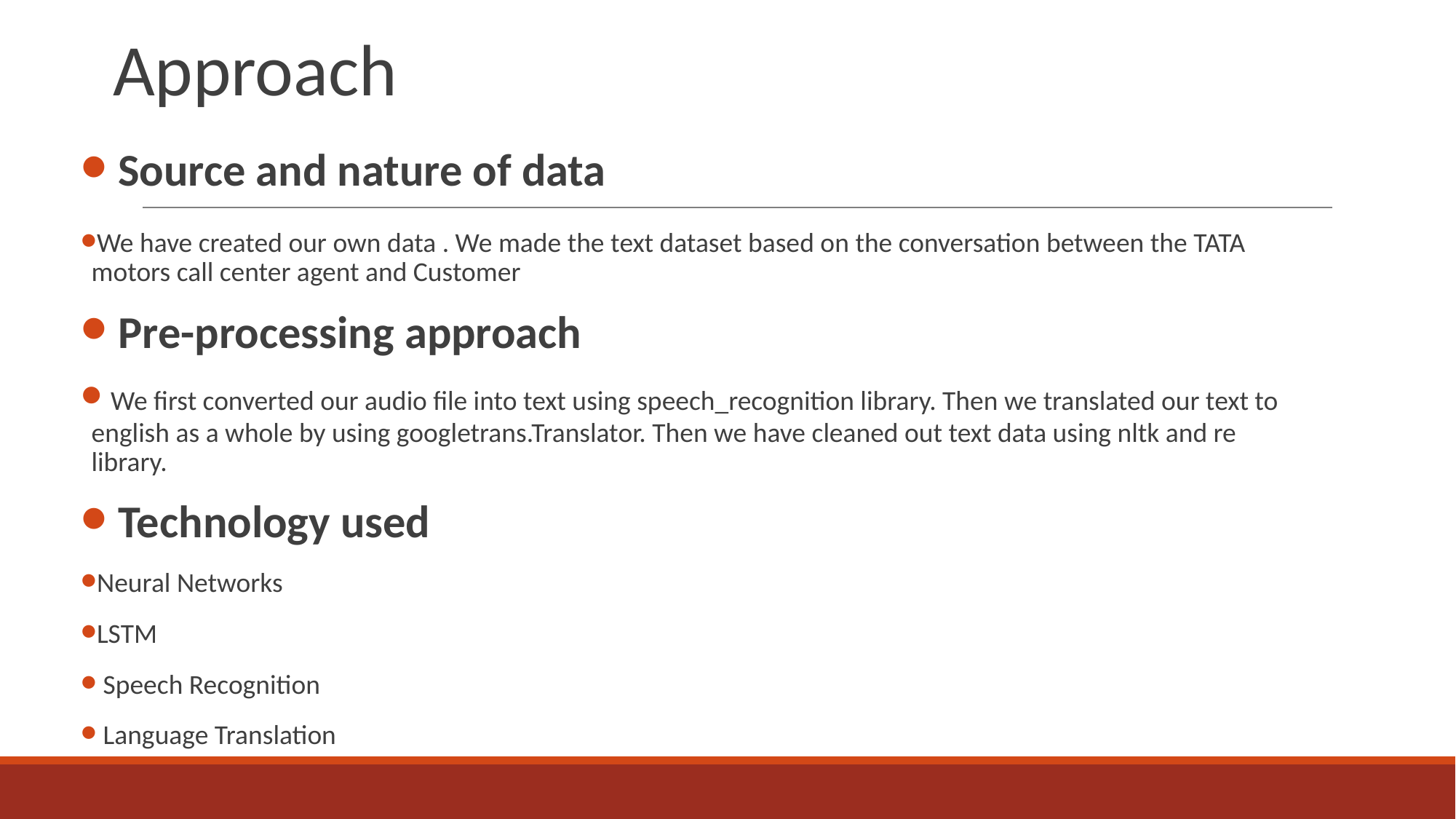

# Approach
 Source and nature of data

We have created our own data . We made the text dataset based on the conversation between the TATA motors call center agent and Customer
 Pre-processing approach
 We first converted our audio file into text using speech_recognition library. Then we translated our text to english as a whole by using googletrans.Translator. Then we have cleaned out text data using nltk and re library.
 Technology used
Neural Networks
LSTM
 Speech Recognition
 Language Translation